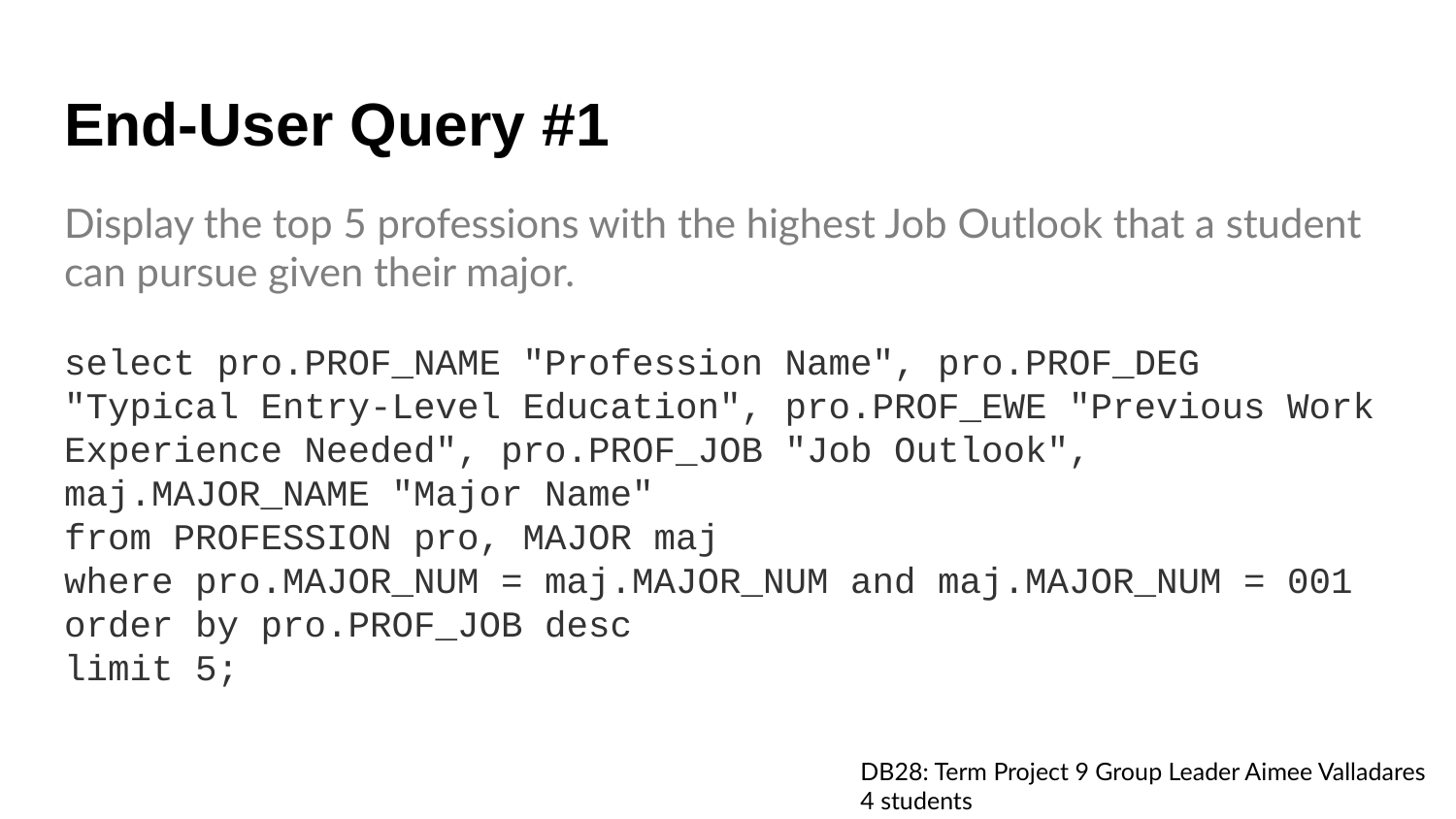

# End-User Query #1
Display the top 5 professions with the highest Job Outlook that a student can pursue given their major.

select pro.PROF_NAME "Profession Name", pro.PROF_DEG "Typical Entry-Level Education", pro.PROF_EWE "Previous Work Experience Needed", pro.PROF_JOB "Job Outlook", maj.MAJOR_NAME "Major Name"
from PROFESSION pro, MAJOR maj
where pro.MAJOR_NUM = maj.MAJOR_NUM and maj.MAJOR_NUM = 001
order by pro.PROF_JOB desc
limit 5;
DB28: Term Project 9 Group Leader Aimee Valladares 4 students